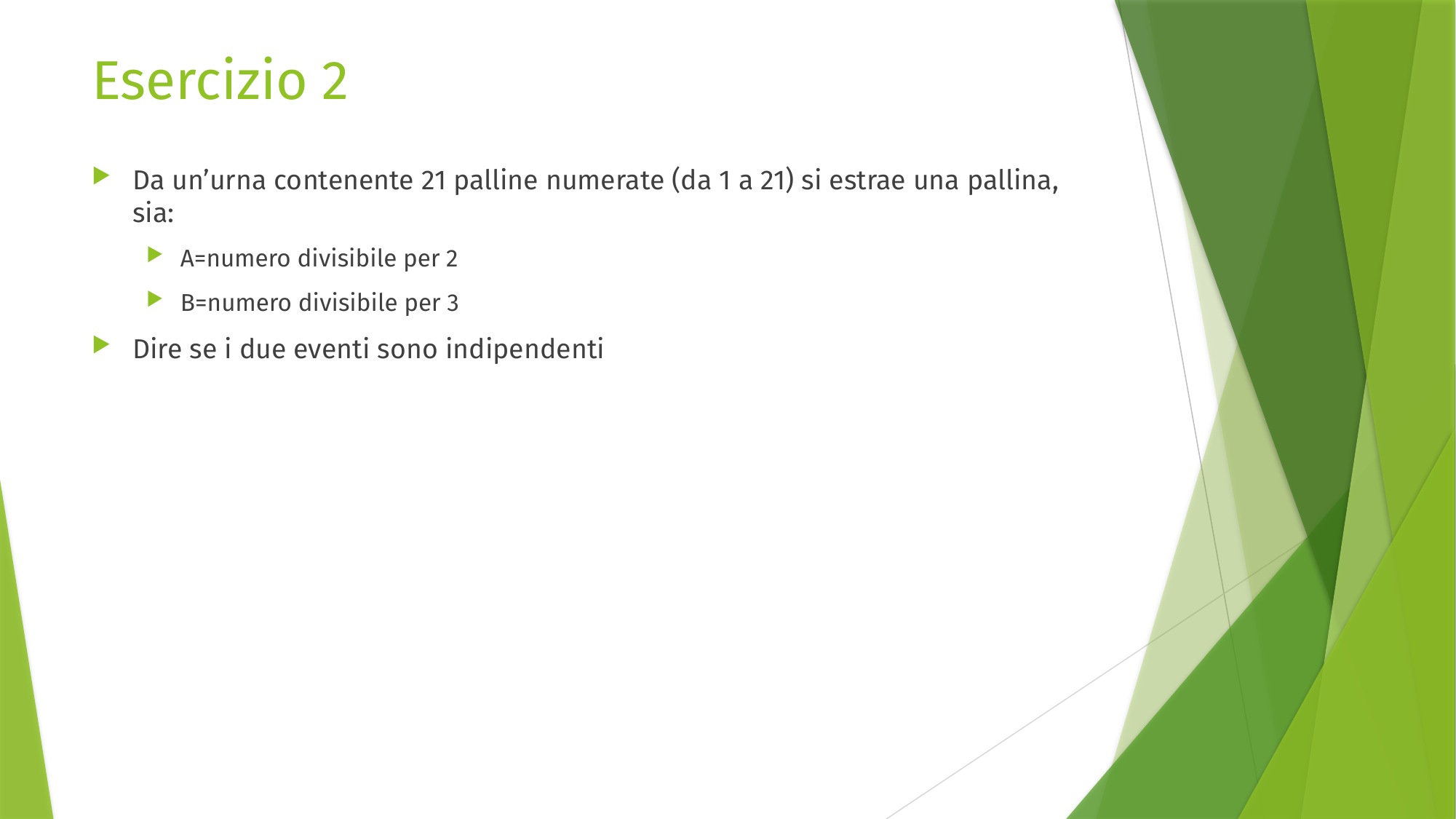

# Esercizio 2
Da un’urna contenente 21 palline numerate (da 1 a 21) si estrae una pallina, sia:
A=numero divisibile per 2
B=numero divisibile per 3
Dire se i due eventi sono indipendenti